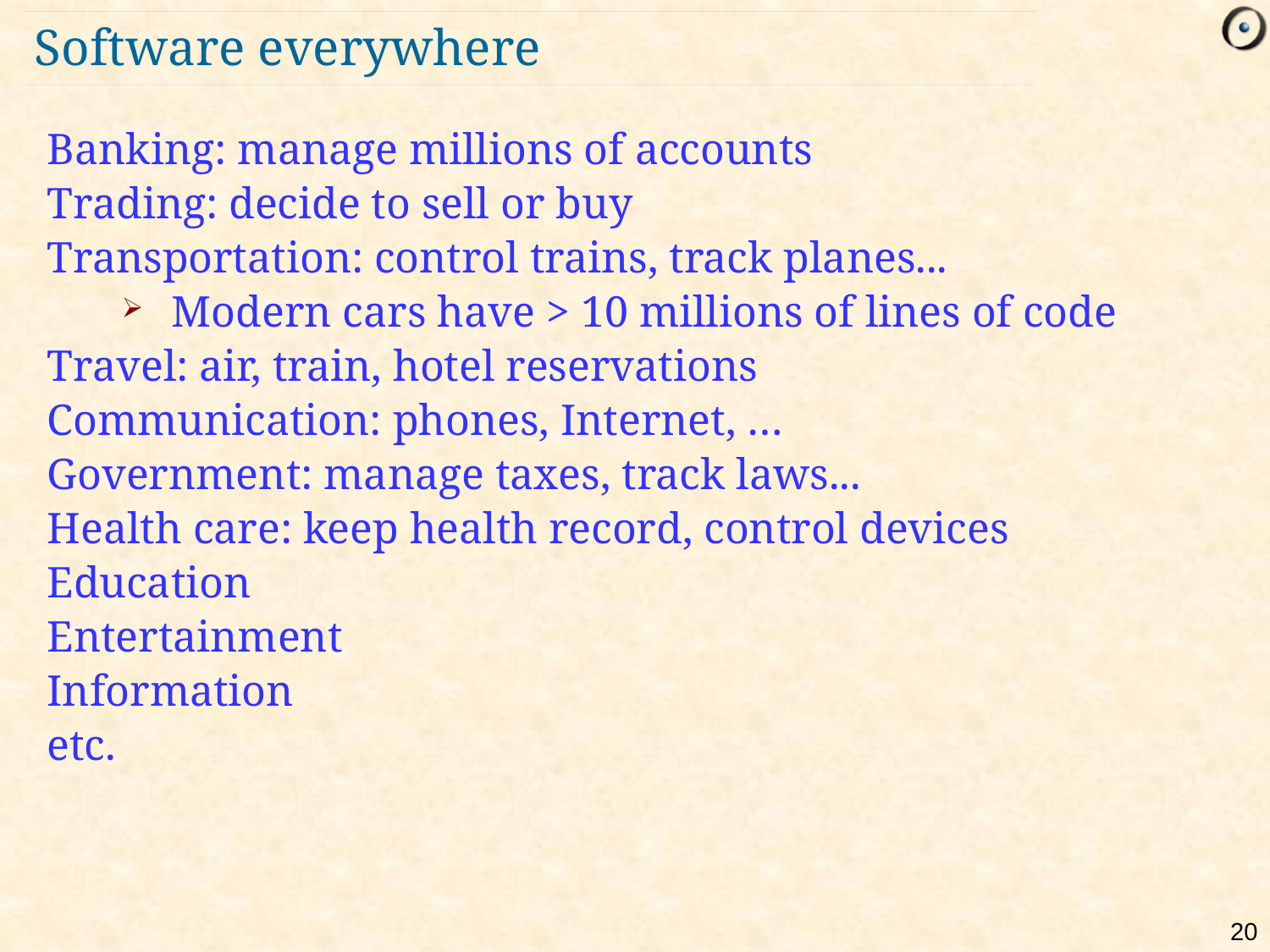

# Software everywhere
Banking: manage millions of accounts
Trading: decide to sell or buy
Transportation: control trains, track planes...
Modern cars have > 10 millions of lines of code
Travel: air, train, hotel reservations
Communication: phones, Internet, …
Government: manage taxes, track laws...
Health care: keep health record, control devices
Education
Entertainment
Information
etc.